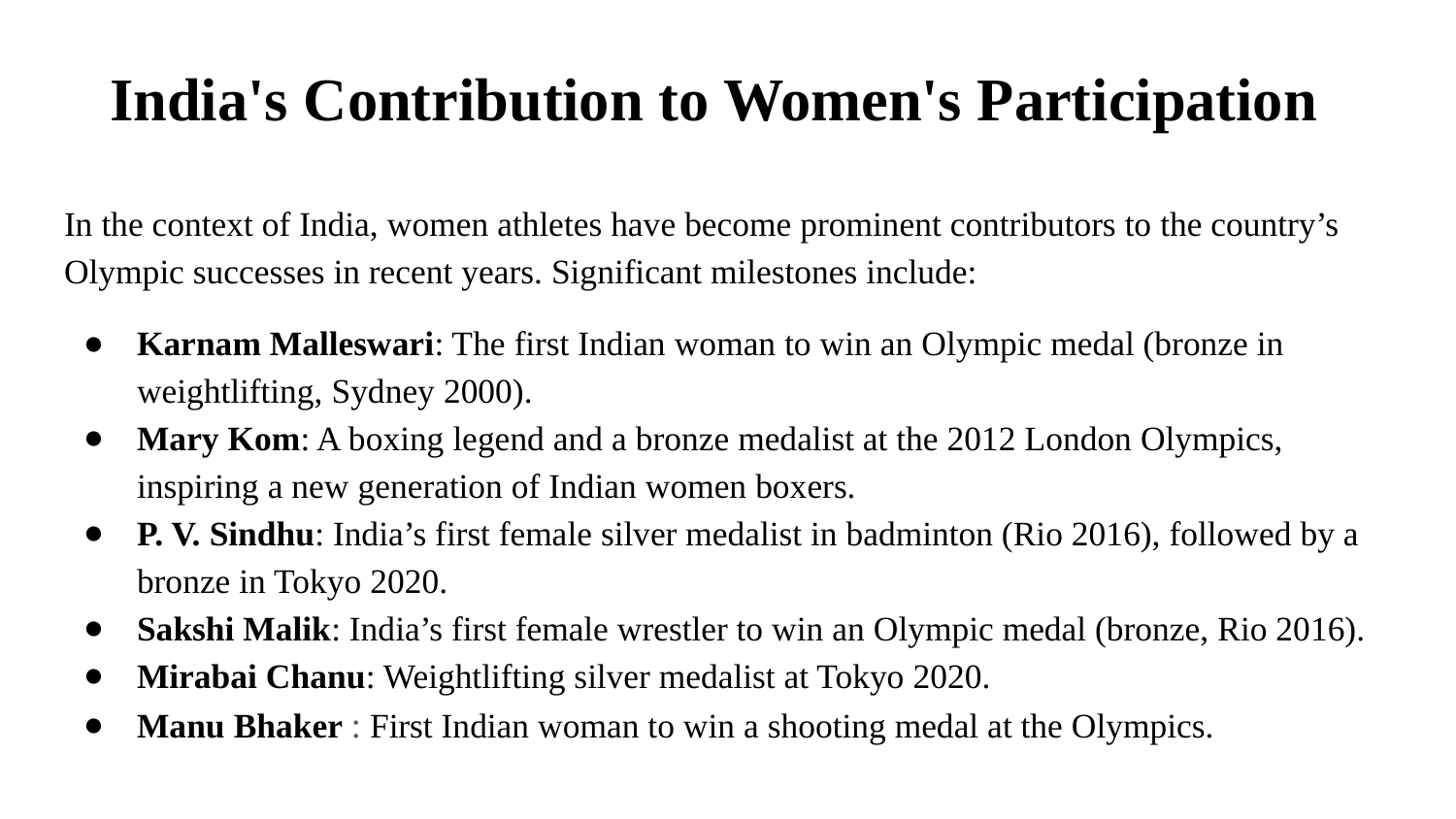

# India's Contribution to Women's Participation

In the context of India, women athletes have become prominent contributors to the country’s Olympic successes in recent years. Significant milestones include:
Karnam Malleswari: The first Indian woman to win an Olympic medal (bronze in weightlifting, Sydney 2000).
Mary Kom: A boxing legend and a bronze medalist at the 2012 London Olympics, inspiring a new generation of Indian women boxers.
P. V. Sindhu: India’s first female silver medalist in badminton (Rio 2016), followed by a bronze in Tokyo 2020.
Sakshi Malik: India’s first female wrestler to win an Olympic medal (bronze, Rio 2016).
Mirabai Chanu: Weightlifting silver medalist at Tokyo 2020.
Manu Bhaker : First Indian woman to win a shooting medal at the Olympics.